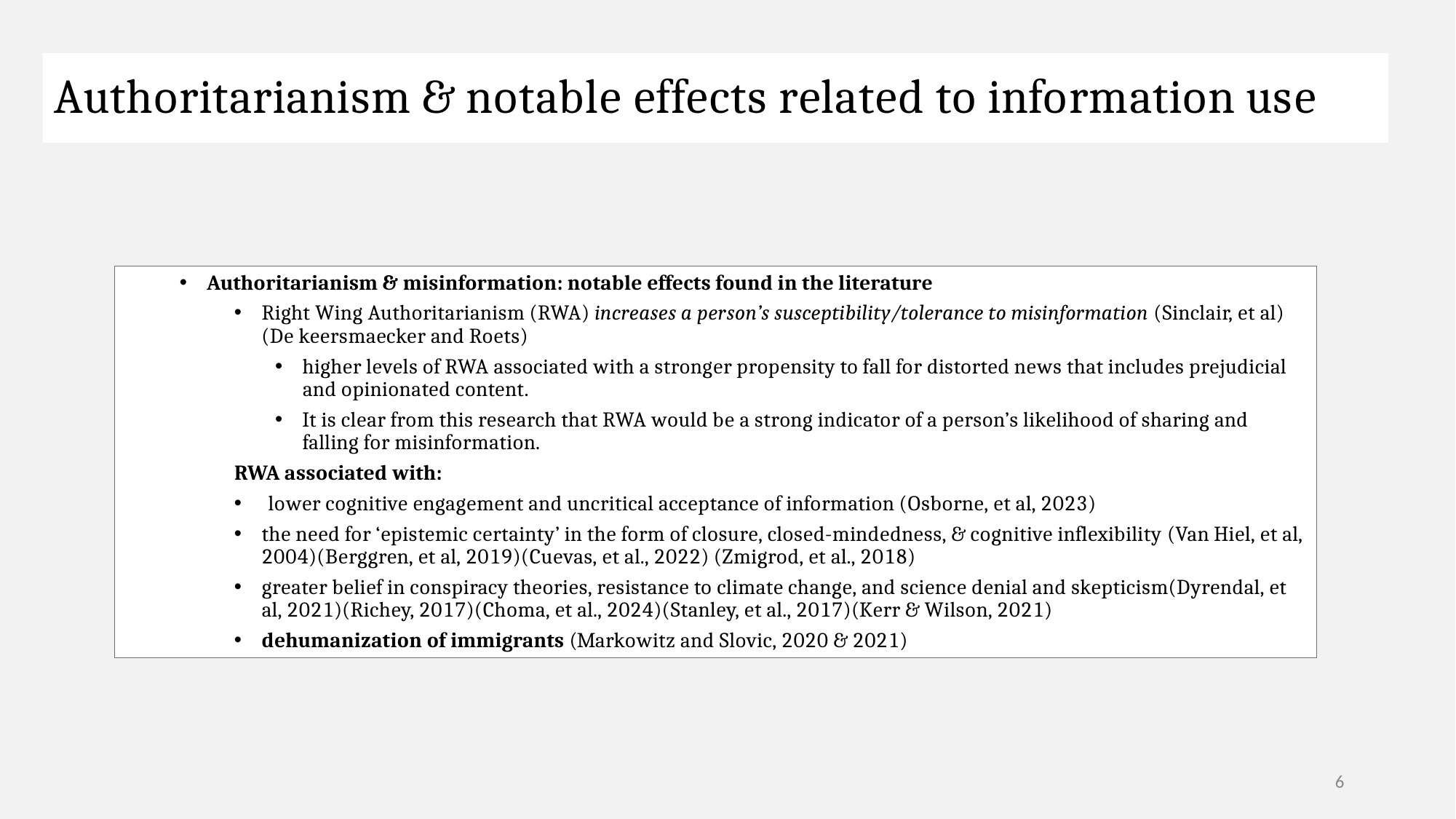

# Authoritarianism & notable effects related to information use
Authoritarianism & misinformation: notable effects found in the literature
Right Wing Authoritarianism (RWA) increases a person’s susceptibility/tolerance to misinformation (Sinclair, et al)(De keersmaecker and Roets)
higher levels of RWA associated with a stronger propensity to fall for distorted news that includes prejudicial and opinionated content.
It is clear from this research that RWA would be a strong indicator of a person’s likelihood of sharing and falling for misinformation.
RWA associated with:
lower cognitive engagement and uncritical acceptance of information (Osborne, et al, 2023)
the need for ‘epistemic certainty’ in the form of closure, closed-mindedness, & cognitive inflexibility (Van Hiel, et al, 2004)(Berggren, et al, 2019)(Cuevas, et al., 2022) (Zmigrod, et al., 2018)
greater belief in conspiracy theories, resistance to climate change, and science denial and skepticism(Dyrendal, et al, 2021)(Richey, 2017)(Choma, et al., 2024)(Stanley, et al., 2017)(Kerr & Wilson, 2021)
dehumanization of immigrants (Markowitz and Slovic, 2020 & 2021)
6